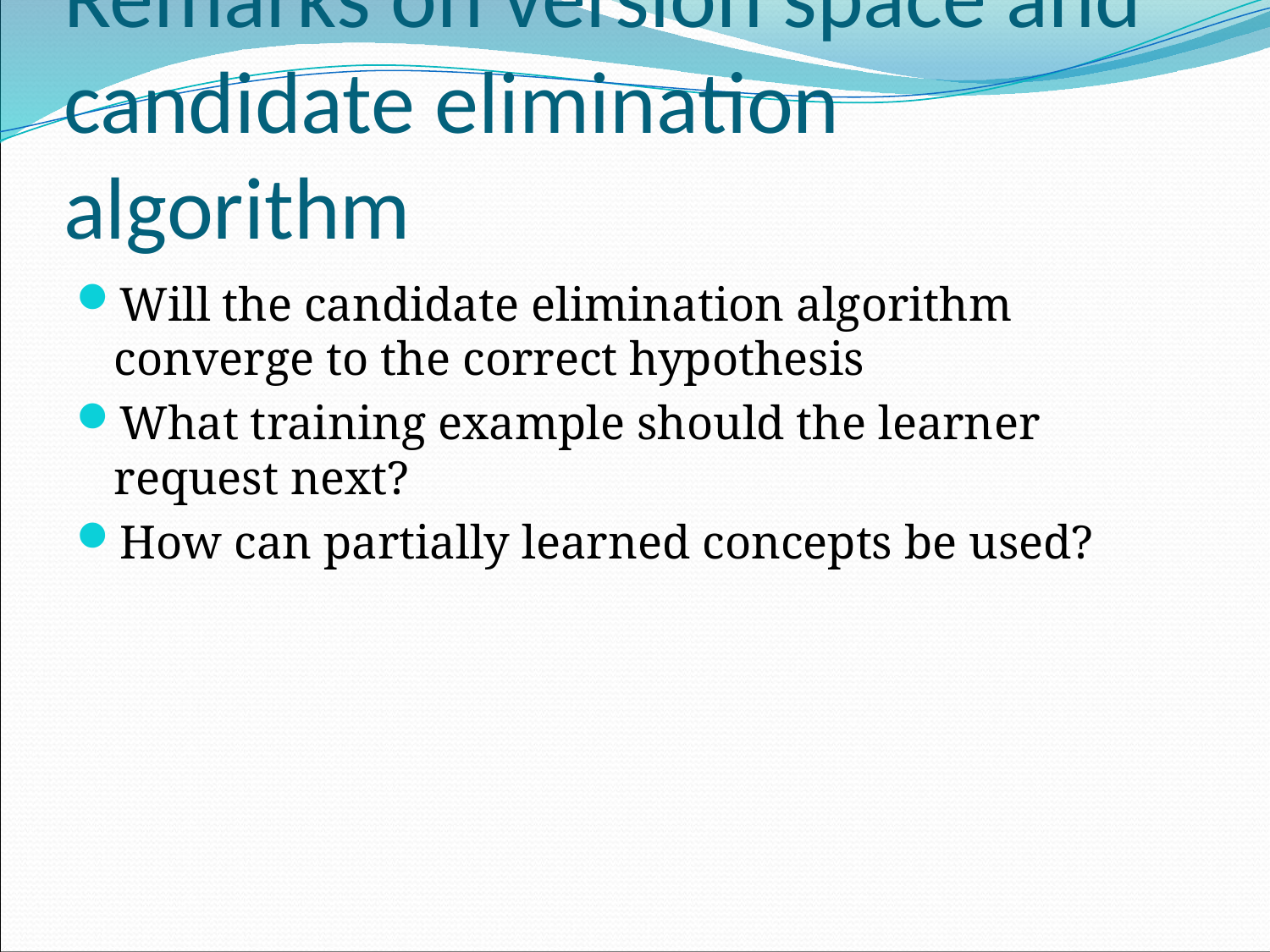

# Remarks on version space and candidate elimination algorithm
Will the candidate elimination algorithm converge to the correct hypothesis
What training example should the learner request next?
How can partially learned concepts be used?